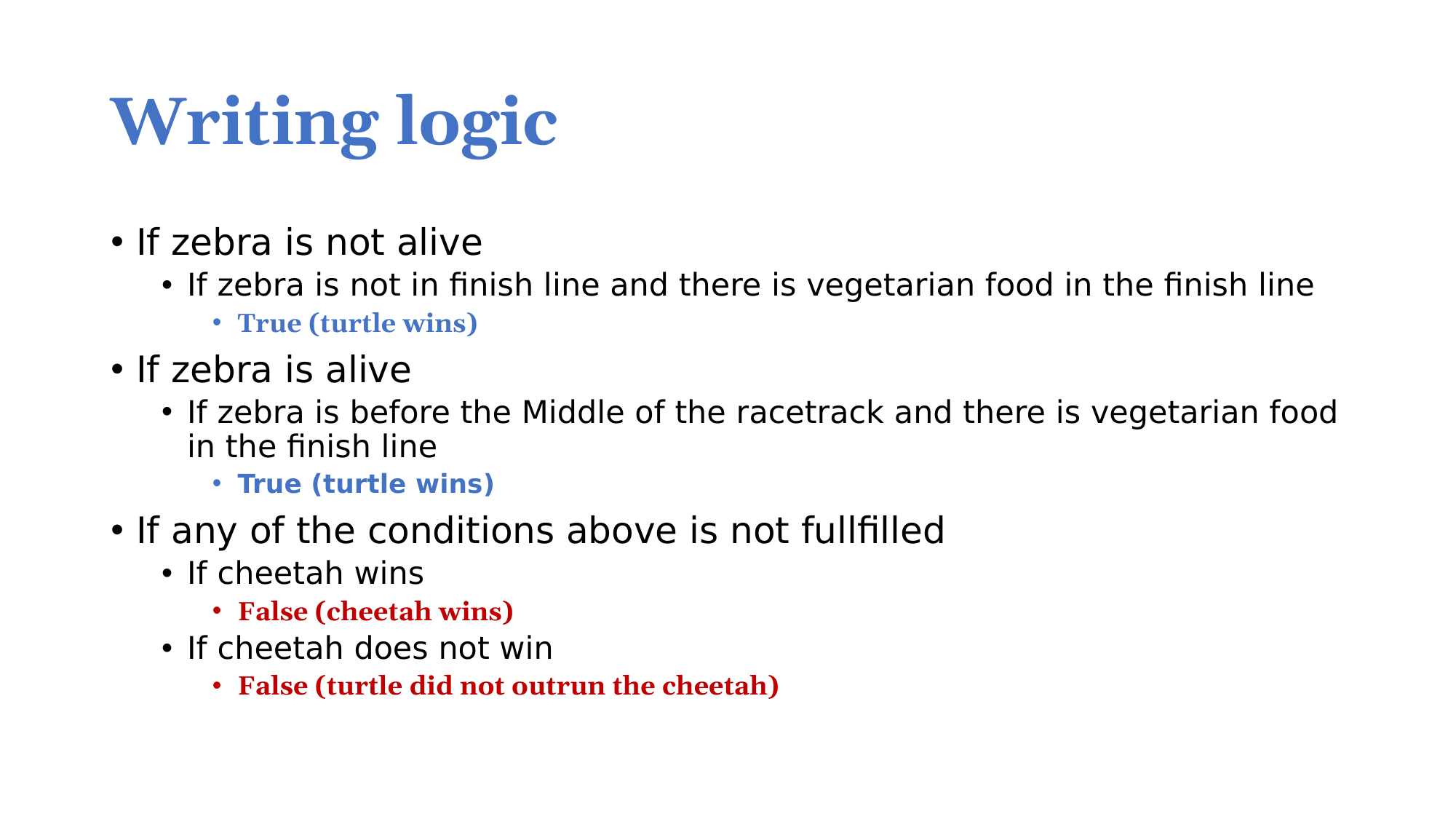

# Writing logic
If zebra is not alive
If zebra is not in finish line and there is vegetarian food in the finish line
True (turtle wins)
If zebra is alive
If zebra is before the Middle of the racetrack and there is vegetarian food in the finish line
True (turtle wins)
If any of the conditions above is not fullfilled
If cheetah wins
False (cheetah wins)
If cheetah does not win
False (turtle did not outrun the cheetah)